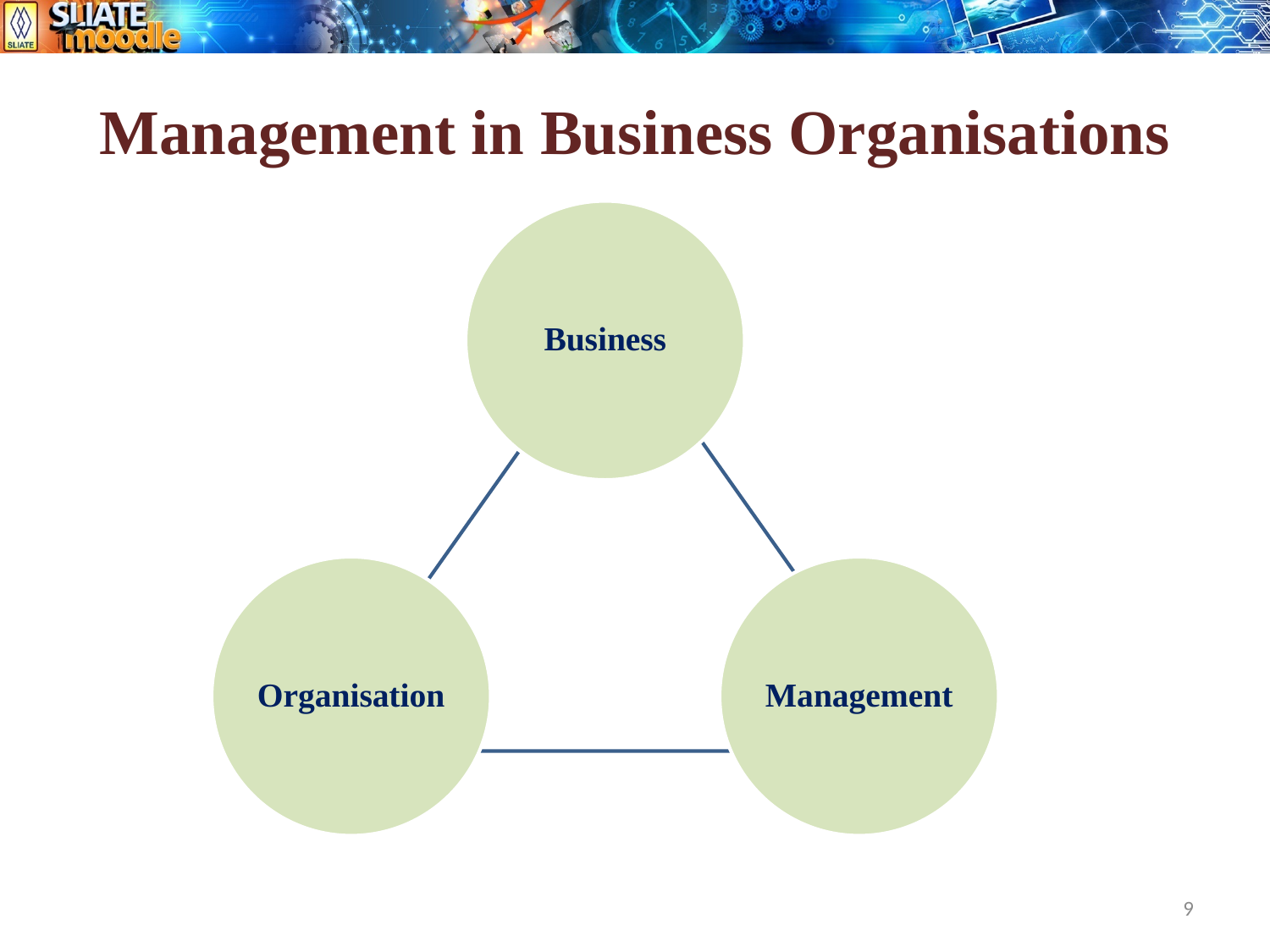

Management in Business Organisations
Business

Management

Organisation

9